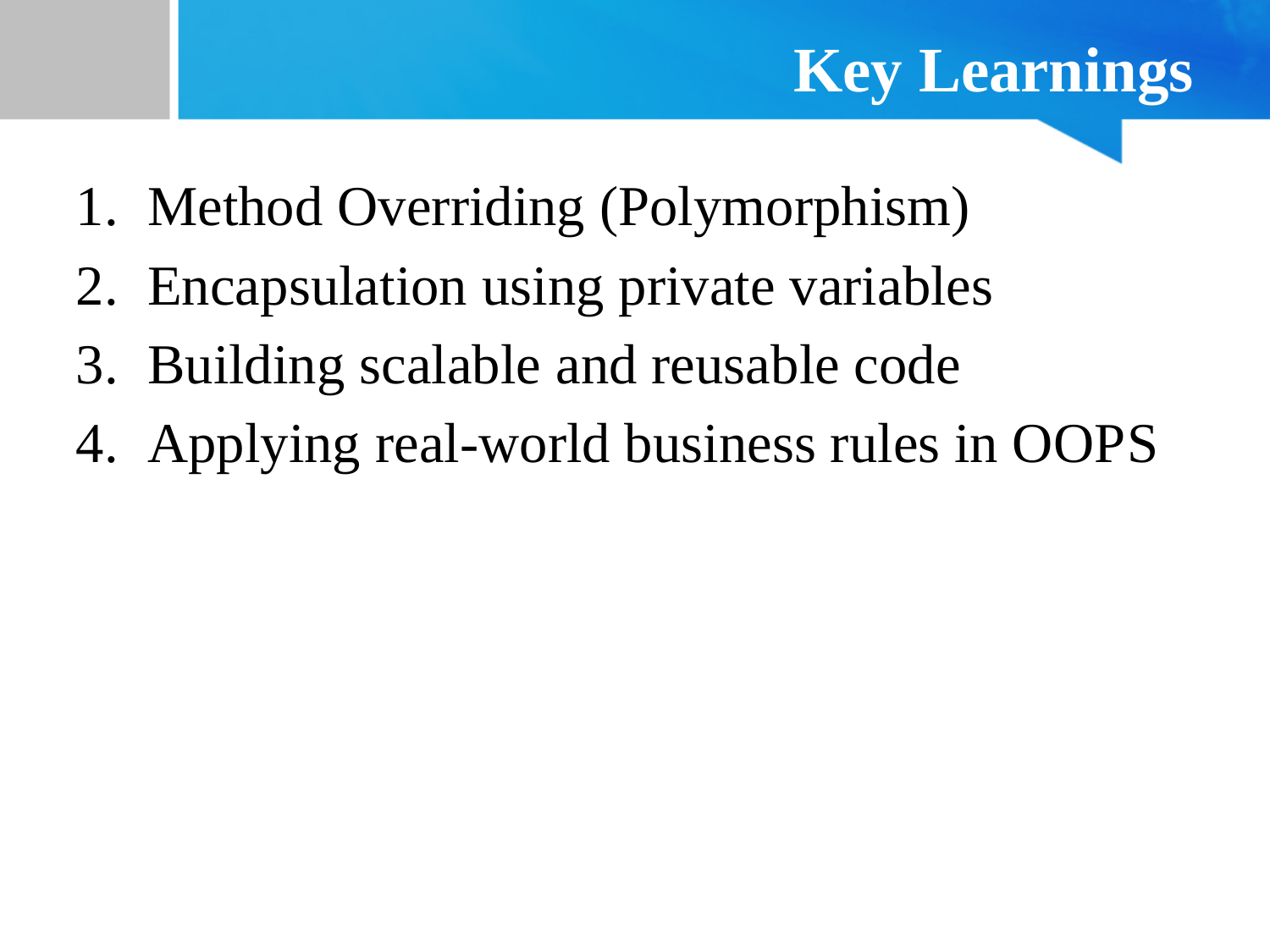

# Key Learnings
Method Overriding (Polymorphism)
Encapsulation using private variables
Building scalable and reusable code
Applying real-world business rules in OOPS